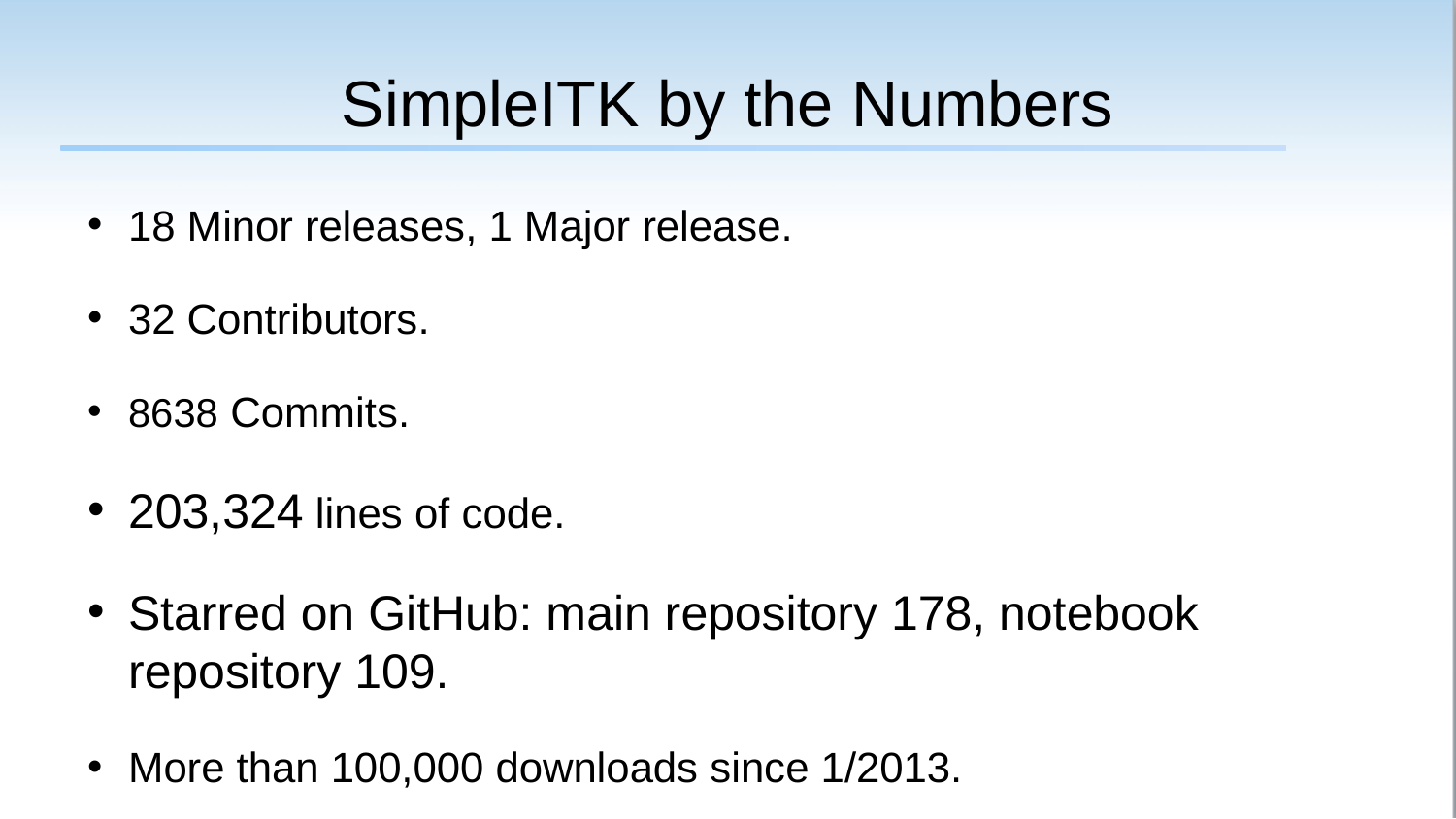

# SimpleITK by the Numbers
18 Minor releases, 1 Major release.

32 Contributors.

8638 Commits.

203,324 lines of code.

Starred on GitHub: main repository 178, notebook repository 109.

More than 100,000 downloads since 1/2013.